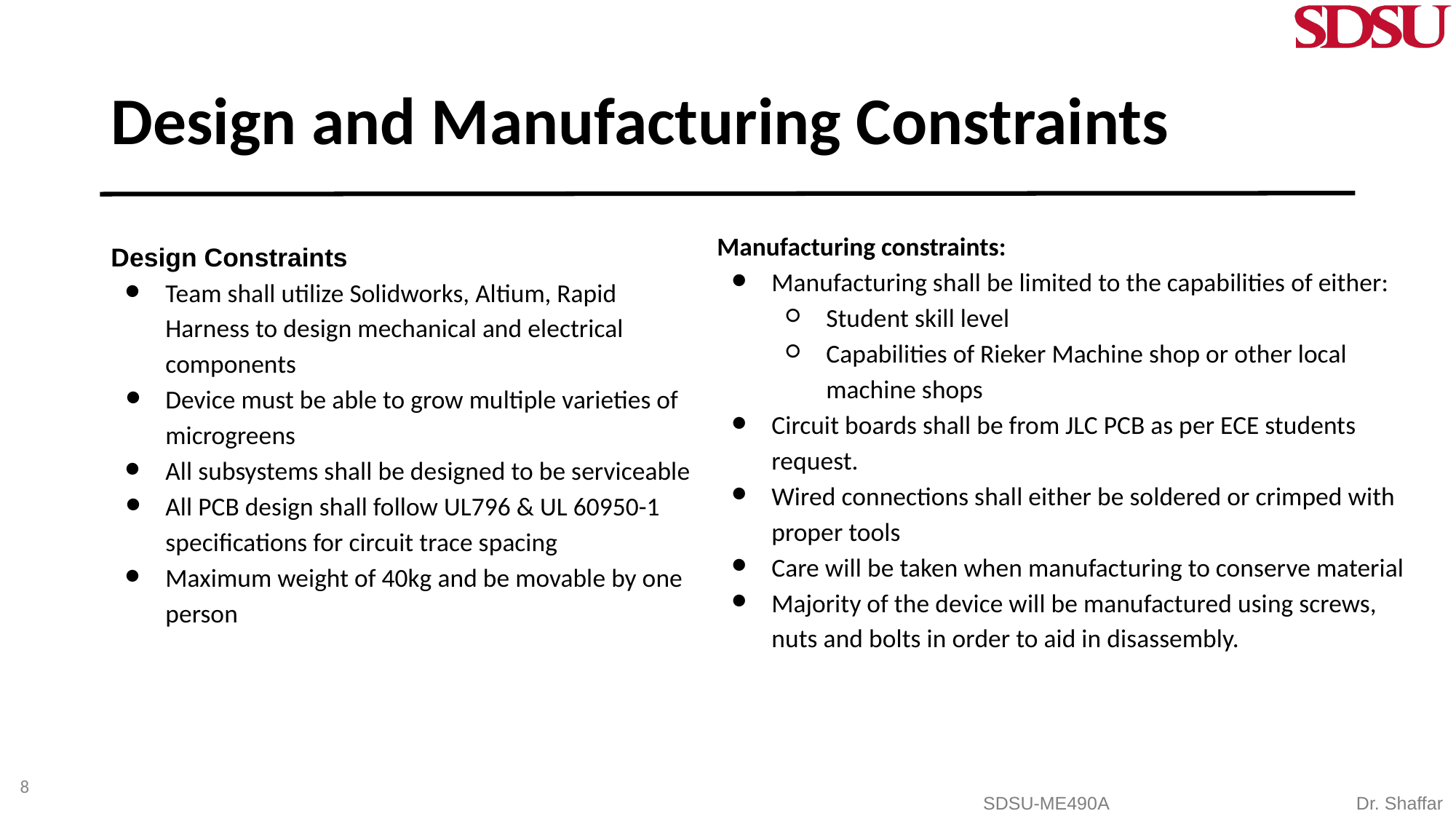

# Design and Manufacturing Constraints
Manufacturing constraints:
Manufacturing shall be limited to the capabilities of either:
Student skill level
Capabilities of Rieker Machine shop or other local machine shops
Circuit boards shall be from JLC PCB as per ECE students request.
Wired connections shall either be soldered or crimped with proper tools
Care will be taken when manufacturing to conserve material
Majority of the device will be manufactured using screws, nuts and bolts in order to aid in disassembly.
Design Constraints
Team shall utilize Solidworks, Altium, Rapid Harness to design mechanical and electrical components
Device must be able to grow multiple varieties of microgreens
All subsystems shall be designed to be serviceable
All PCB design shall follow UL796 & UL 60950-1 specifications for circuit trace spacing
Maximum weight of 40kg and be movable by one person